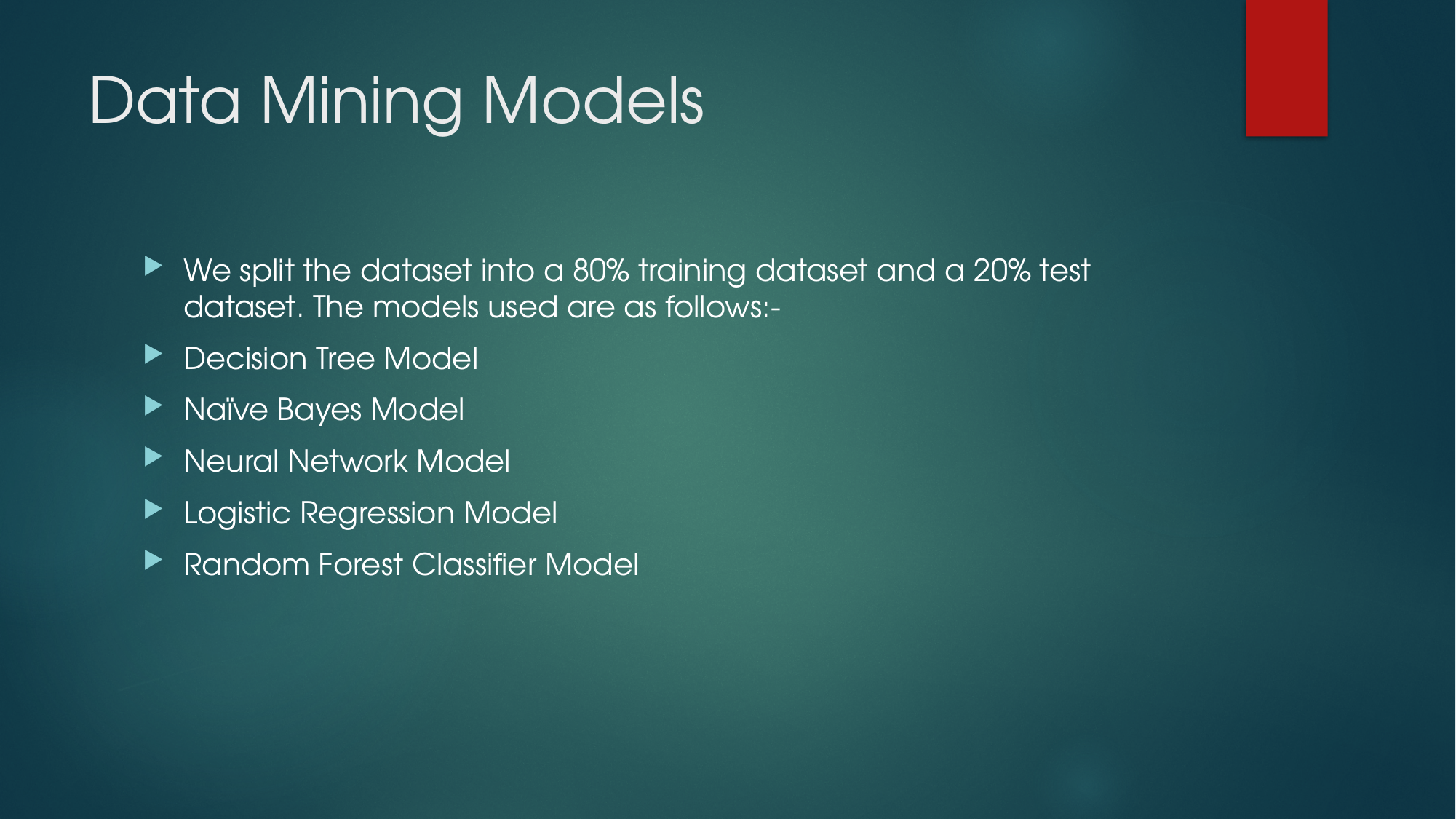

# Data Mining Models
We split the dataset into a 80% training dataset and a 20% test dataset. The models used are as follows:-
Decision Tree Model
Naïve Bayes Model
Neural Network Model
Logistic Regression Model
Random Forest Classifier Model